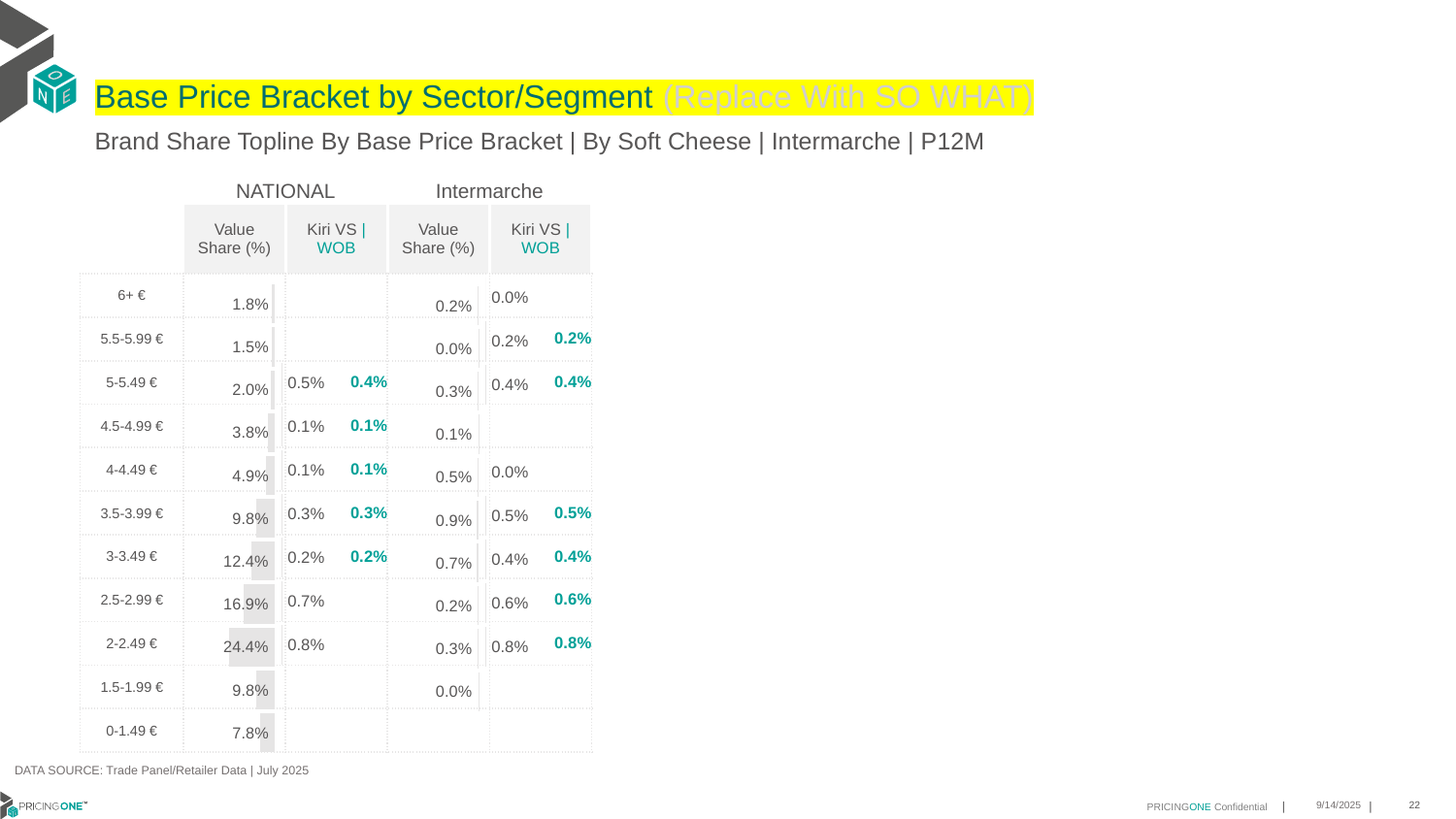

# Base Price Bracket by Sector/Segment (Replace With SO WHAT)
Brand Share Topline By Base Price Bracket | By Soft Cheese | Intermarche | P12M
|  | NATIONAL |  | Intermarche |  |
| --- | --- | --- | --- | --- |
|  | Value Share (%) | Kiri VS | WOB | Value Share (%) | Kiri VS | WOB |
| 6+ € |  |  |  |  |
| 5.5-5.99 € |  |  |  | 0.2% |
| 5-5.49 € |  | 0.4% |  | 0.4% |
| 4.5-4.99 € |  | 0.1% |  |  |
| 4-4.49 € |  | 0.1% |  |  |
| 3.5-3.99 € |  | 0.3% |  | 0.5% |
| 3-3.49 € |  | 0.2% |  | 0.4% |
| 2.5-2.99 € |  |  |  | 0.6% |
| 2-2.49 € |  |  |  | 0.8% |
| 1.5-1.99 € |  |  |  |  |
| 0-1.49 € |  |  |  |  |

### Chart

| Category | Value Share NATIONAL |
|---|---|
| 6+ € | None |
| 5.5-5.99 € | None |
| 5-5.49 € | 0.004544195014460198 |
| 4.5-4.99 € | 0.0010915287386305847 |
| 4-4.49 € | 0.0007475996396286247 |
| 3.5-3.99 € | 0.002990240658963256 |
| 3-3.49 € | 0.002285273222423277 |
| 2.5-2.99 € | 0.006544928740563221 |
| 2-2.49 € | 0.007706393465454337 |
| 1.5-1.99 € | None |
| 0-1.49 € | None |

### Chart

| Category | Value Share |
|---|---|
| 6+ € | 0.017885755233114146 |
| 5.5-5.99 € | 0.015469715292761314 |
| 5-5.49 € | 0.020244464130741713 |
| 4.5-4.99 € | 0.03755400655497744 |
| 4-4.49 € | 0.04905687782348385 |
| 3.5-3.99 € | 0.09755510829355343 |
| 3-3.49 € | 0.12446288378971009 |
| 2.5-2.99 € | 0.16930744291650024 |
| 2-2.49 € | 0.24406203938843374 |
| 1.5-1.99 € | 0.09848894572208777 |
| 0-1.49 € | 0.07783460423913215 |

### Chart

| Category | Value Share |
|---|---|
| 6+ € | 9.900845770757736e-05 |
| 5.5-5.99 € | 0.0022975844533108533 |
| 5-5.49 € | 0.004096886284363259 |
| 4.5-4.99 € | None |
| 4-4.49 € | 2.53956589661362e-05 |
| 3.5-3.99 € | 0.00496373034286465 |
| 3-3.49 € | 0.003812679622738398 |
| 2.5-2.99 € | 0.0063940046027105525 |
| 2-2.49 € | 0.008226332443793024 |
| 1.5-1.99 € | None |
| 0-1.49 € | None |

### Chart

| Category | Value Share |
|---|---|
| 6+ € | 0.001730827586005566 |
| 5.5-5.99 € | 0.0004046050869746881 |
| 5-5.49 € | 0.0028497099720507916 |
| 4.5-4.99 € | 0.0009848533050039476 |
| 4-4.49 € | 0.004562087169658495 |
| 3.5-3.99 € | 0.009415266946315106 |
| 3-3.49 € | 0.007089313658360362 |
| 2.5-2.99 € | 0.0018401361323776464 |
| 2-2.49 € | 0.0032140383391292813 |
| 1.5-1.99 € | 0.00043097407546552097 |
| 0-1.49 € | None |
DATA SOURCE: Trade Panel/Retailer Data | July 2025

9/14/2025
22